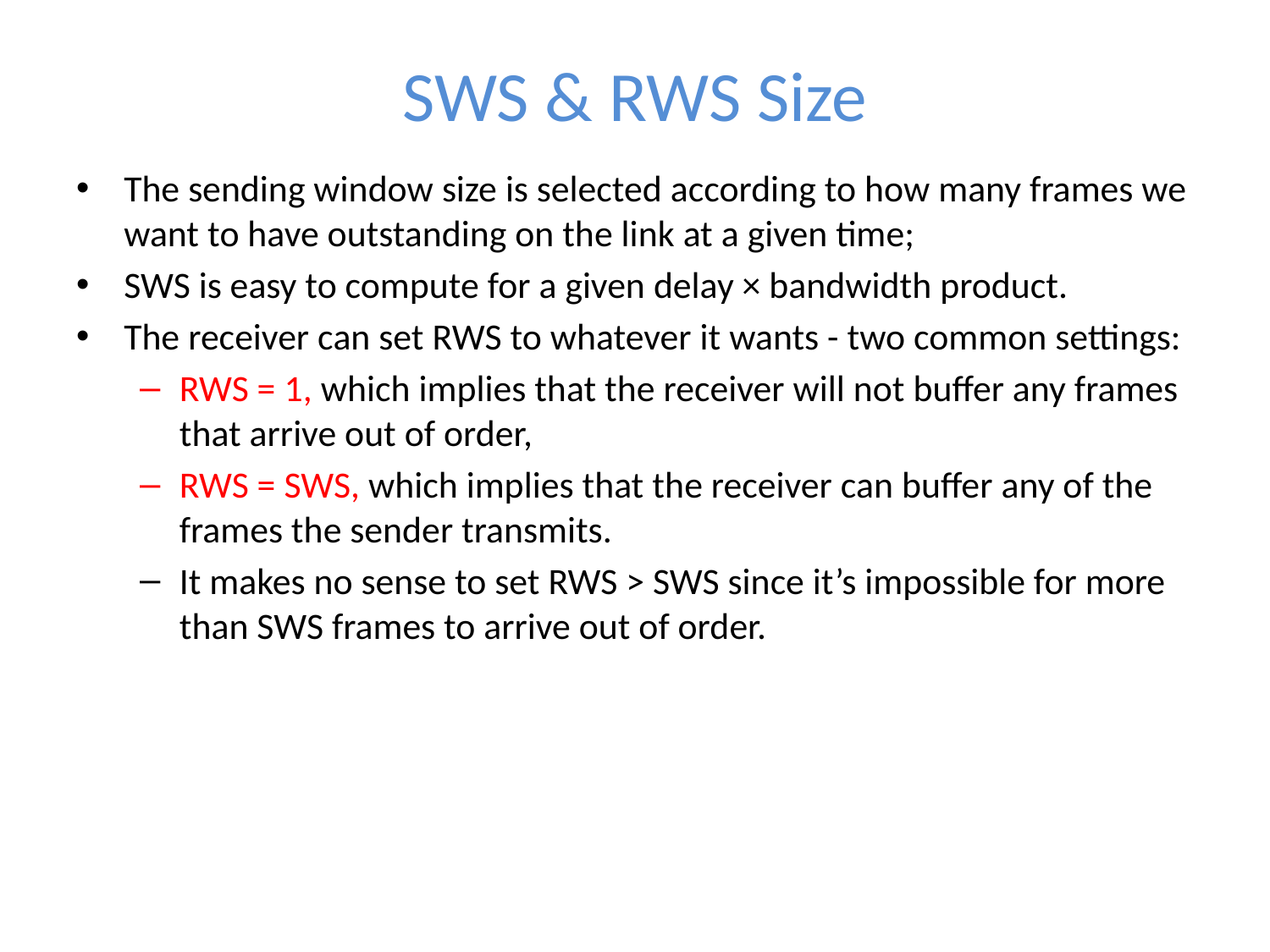

# SWS & RWS Size
The sending window size is selected according to how many frames we want to have outstanding on the link at a given time;
SWS is easy to compute for a given delay × bandwidth product.
The receiver can set RWS to whatever it wants - two common settings:
RWS = 1, which implies that the receiver will not buffer any frames that arrive out of order,
RWS = SWS, which implies that the receiver can buffer any of the frames the sender transmits.
It makes no sense to set RWS > SWS since it’s impossible for more than SWS frames to arrive out of order.